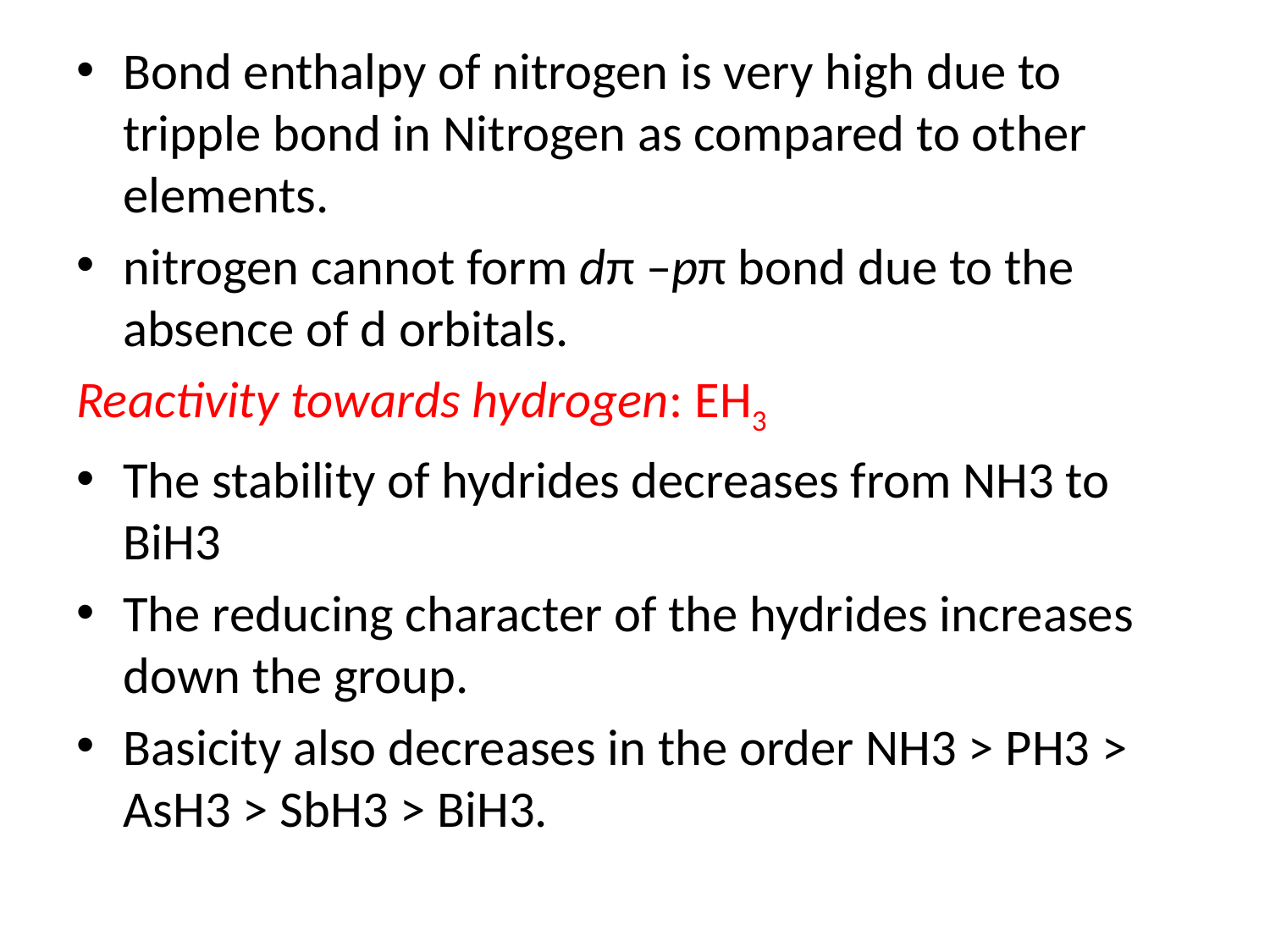

Bond enthalpy of nitrogen is very high due to tripple bond in Nitrogen as compared to other elements.
nitrogen cannot form dπ –pπ bond due to the absence of d orbitals.
Reactivity towards hydrogen: EH3
The stability of hydrides decreases from NH3 to BiH3
The reducing character of the hydrides increases down the group.
Basicity also decreases in the order NH3 > PH3 > AsH3 > SbH3 > BiH3.

#